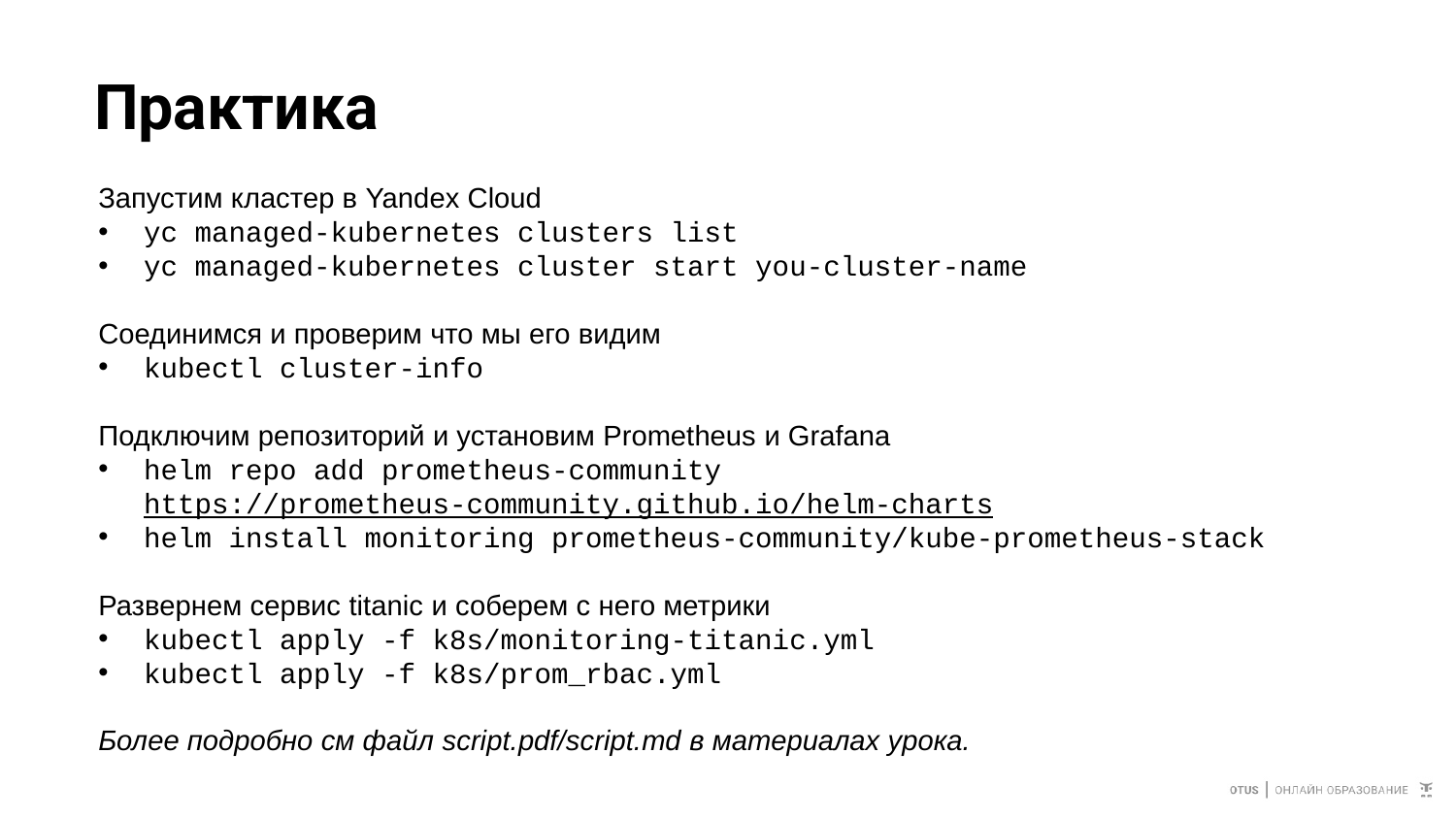

# Практика
Запустим кластер в Yandex Cloud
yc managed-kubernetes clusters list
yc managed-kubernetes cluster start you-cluster-name

Соединимся и проверим что мы его видим
kubectl cluster-info

Подключим репозиторий и установим Prometheus и Grafana
helm repo add prometheus-community
https://prometheus-community.github.io/helm-charts
helm install monitoring prometheus-community/kube-prometheus-stack

Развернем сервис titanic и соберем с него метрики
kubectl apply -f k8s/monitoring-titanic.yml
kubectl apply -f k8s/prom_rbac.yml

Более подробно см файл script.pdf/script.md в материалах урока.